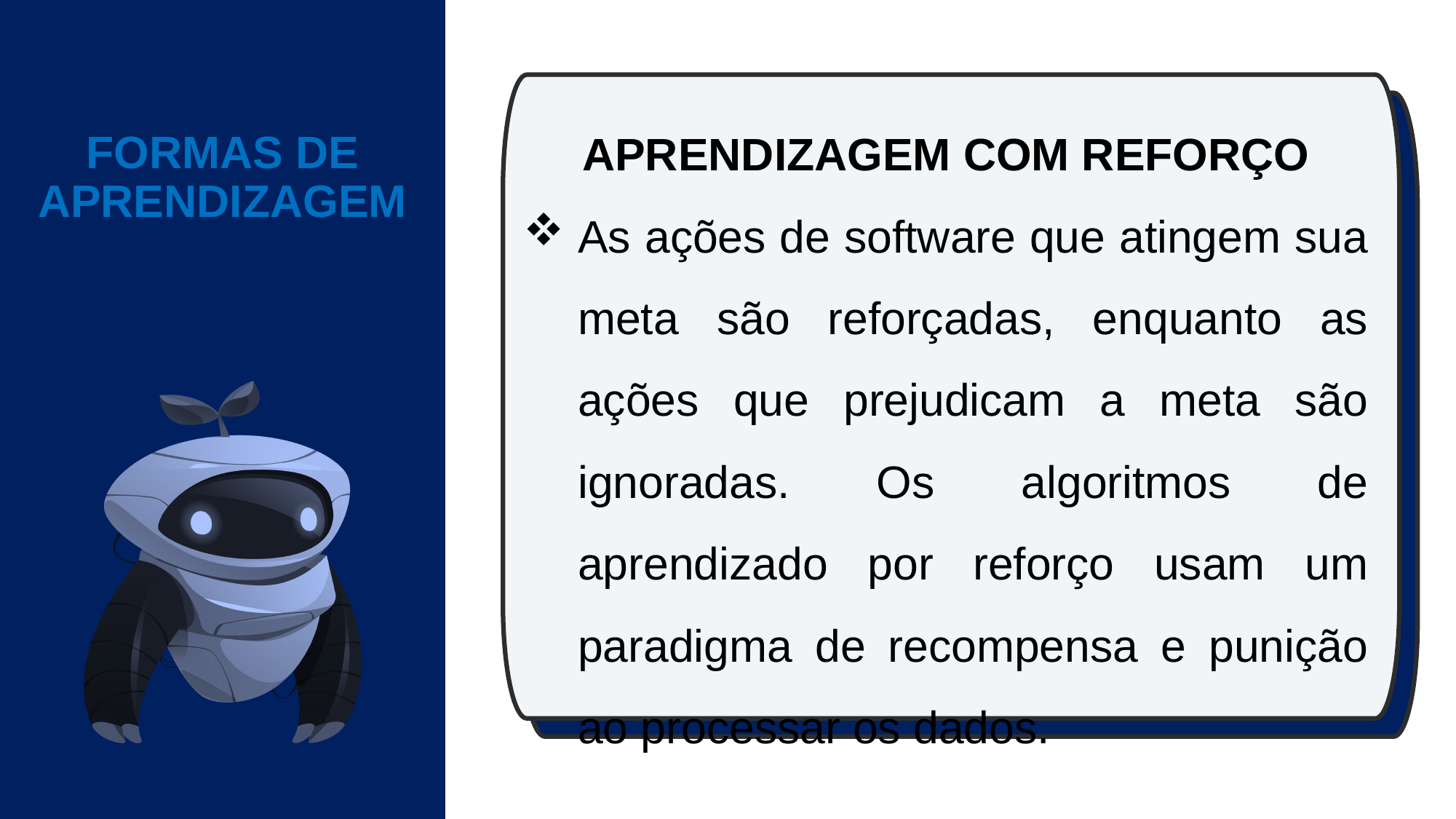

APRENDIZAGEM COM REFORÇO
As ações de software que atingem sua meta são reforçadas, enquanto as ações que prejudicam a meta são ignoradas. Os algoritmos de aprendizado por reforço usam um paradigma de recompensa e punição ao processar os dados.
FORMAS DE APRENDIZAGEM